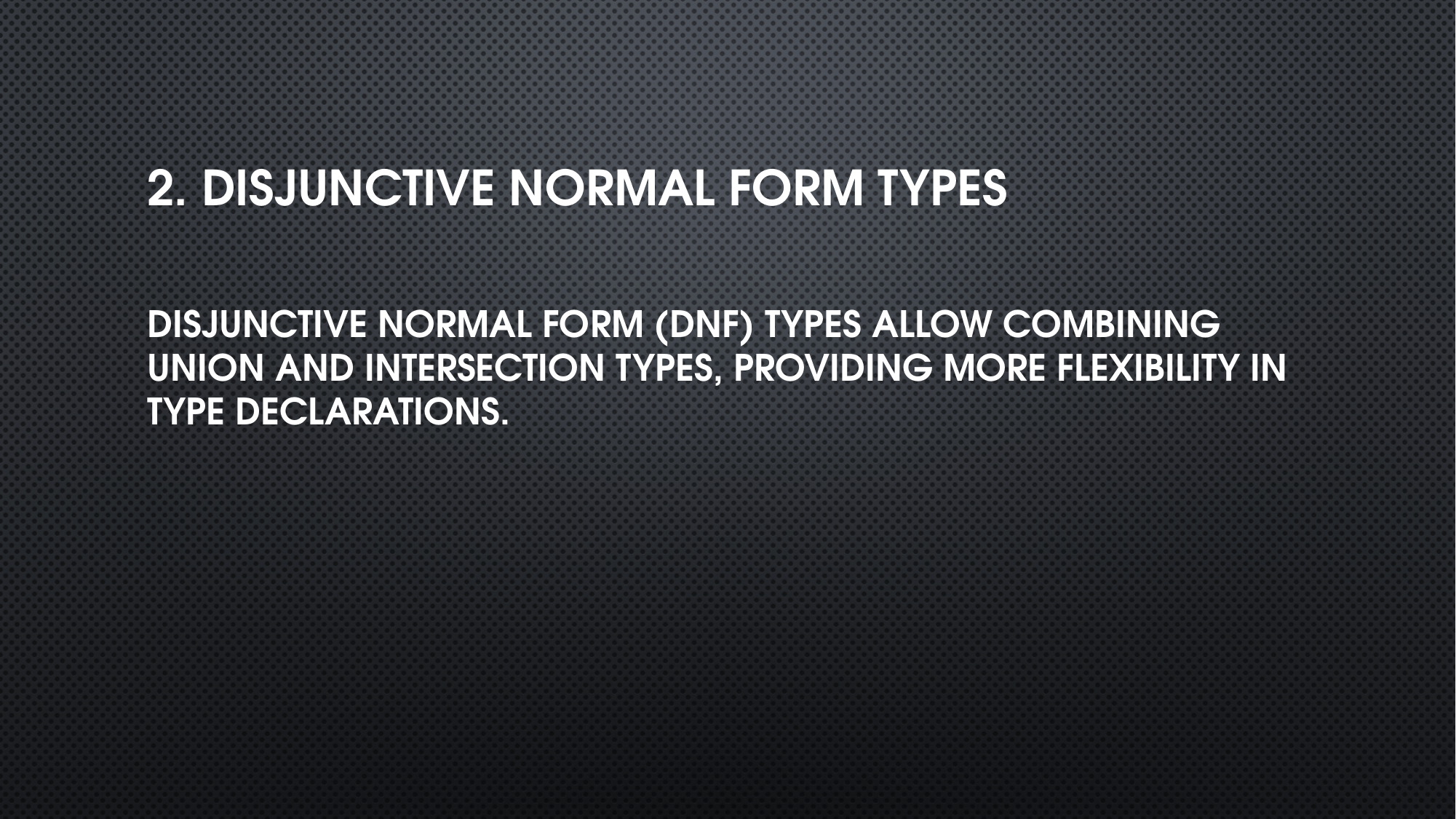

# 2. Disjunctive Normal Form Types
Disjunctive Normal Form (DNF) types allow combining union and intersection types, providing more flexibility in type declarations.